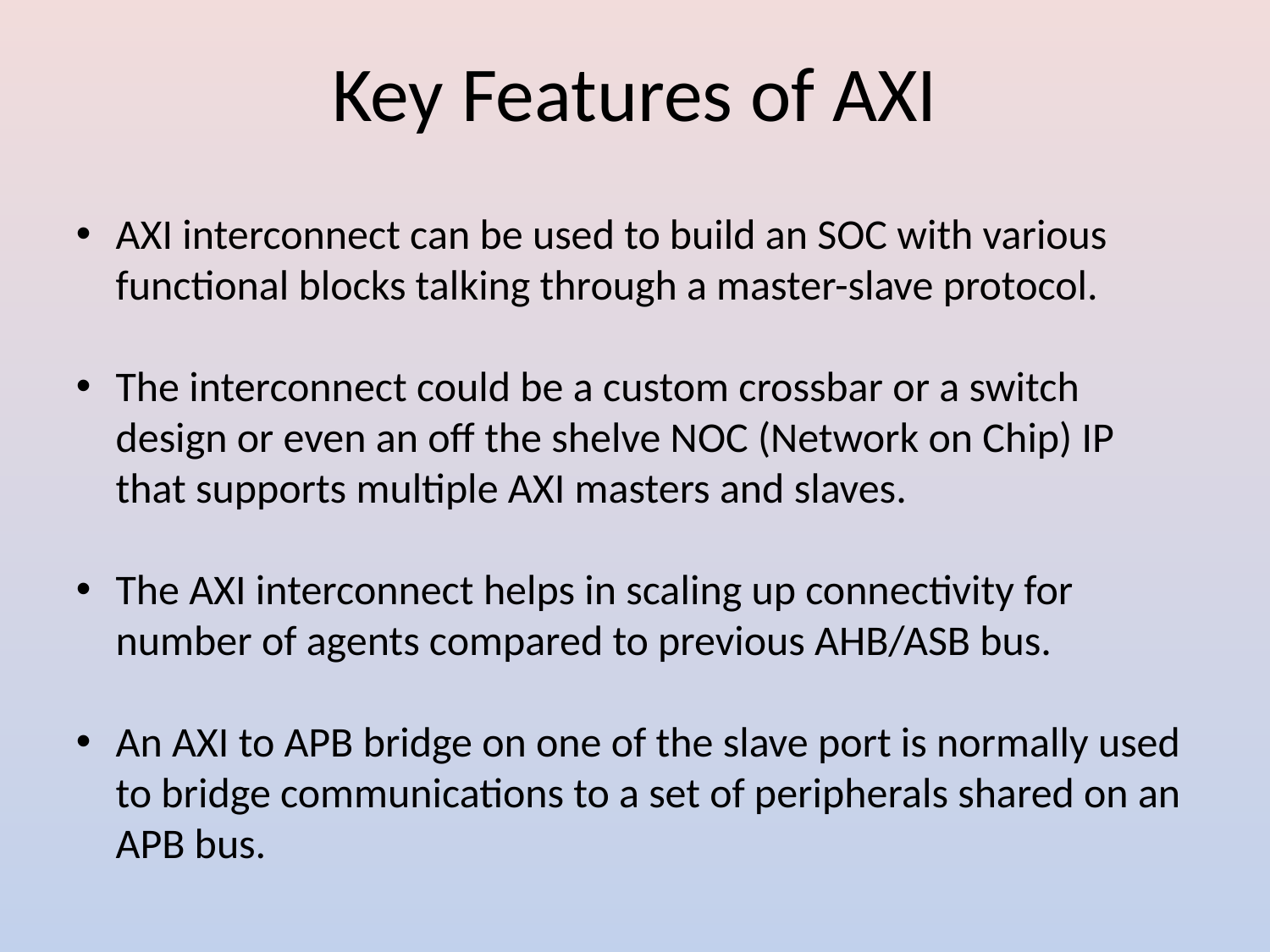

Key Features of AXI
AXI interconnect can be used to build an SOC with various functional blocks talking through a master-slave protocol.

The interconnect could be a custom crossbar or a switch design or even an off the shelve NOC (Network on Chip) IP that supports multiple AXI masters and slaves.

The AXI interconnect helps in scaling up connectivity for number of agents compared to previous AHB/ASB bus.

An AXI to APB bridge on one of the slave port is normally used to bridge communications to a set of peripherals shared on an APB bus.